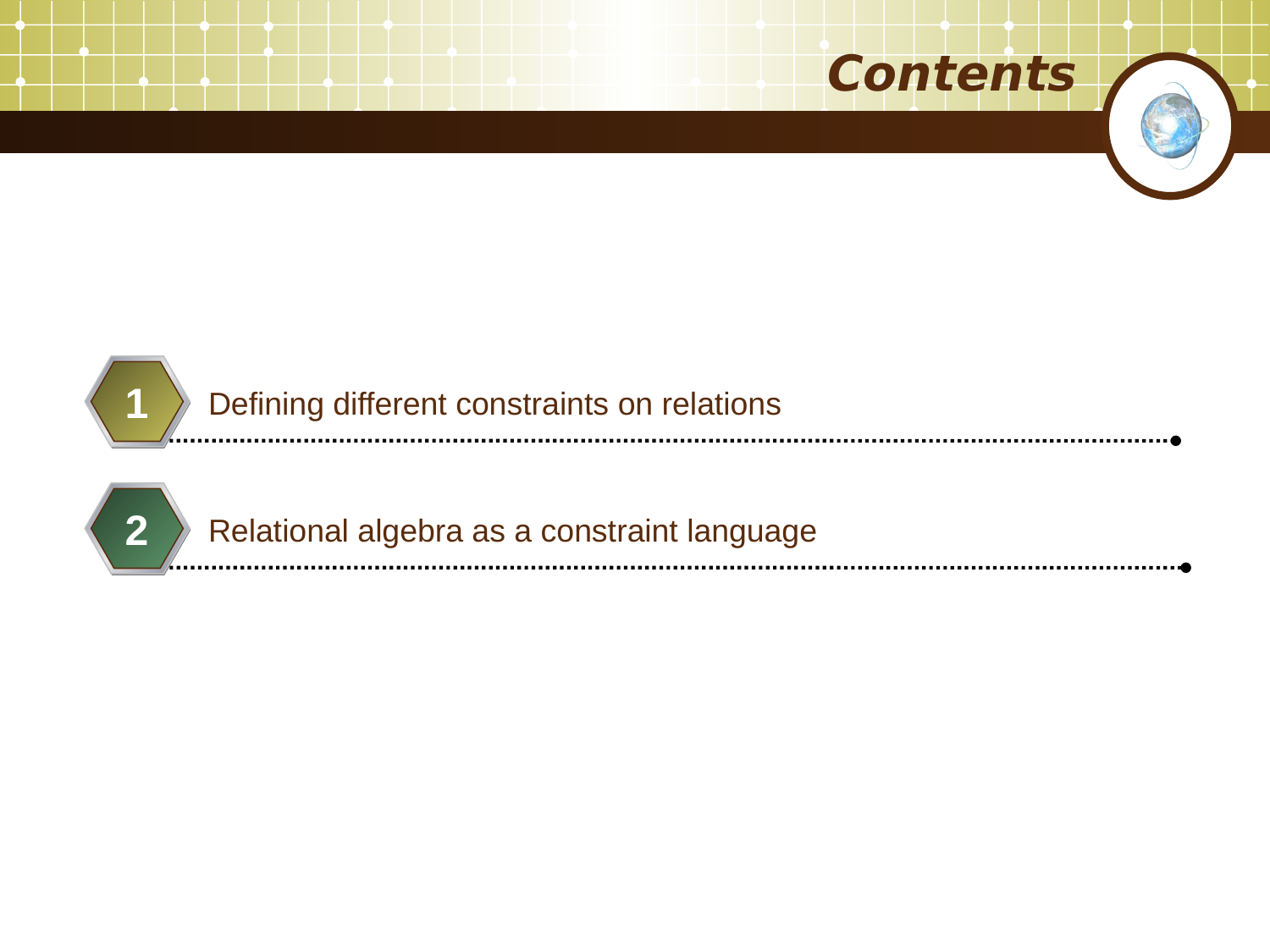

# Contents

1
Defining different constraints on relations

2
Relational algebra as a constraint language